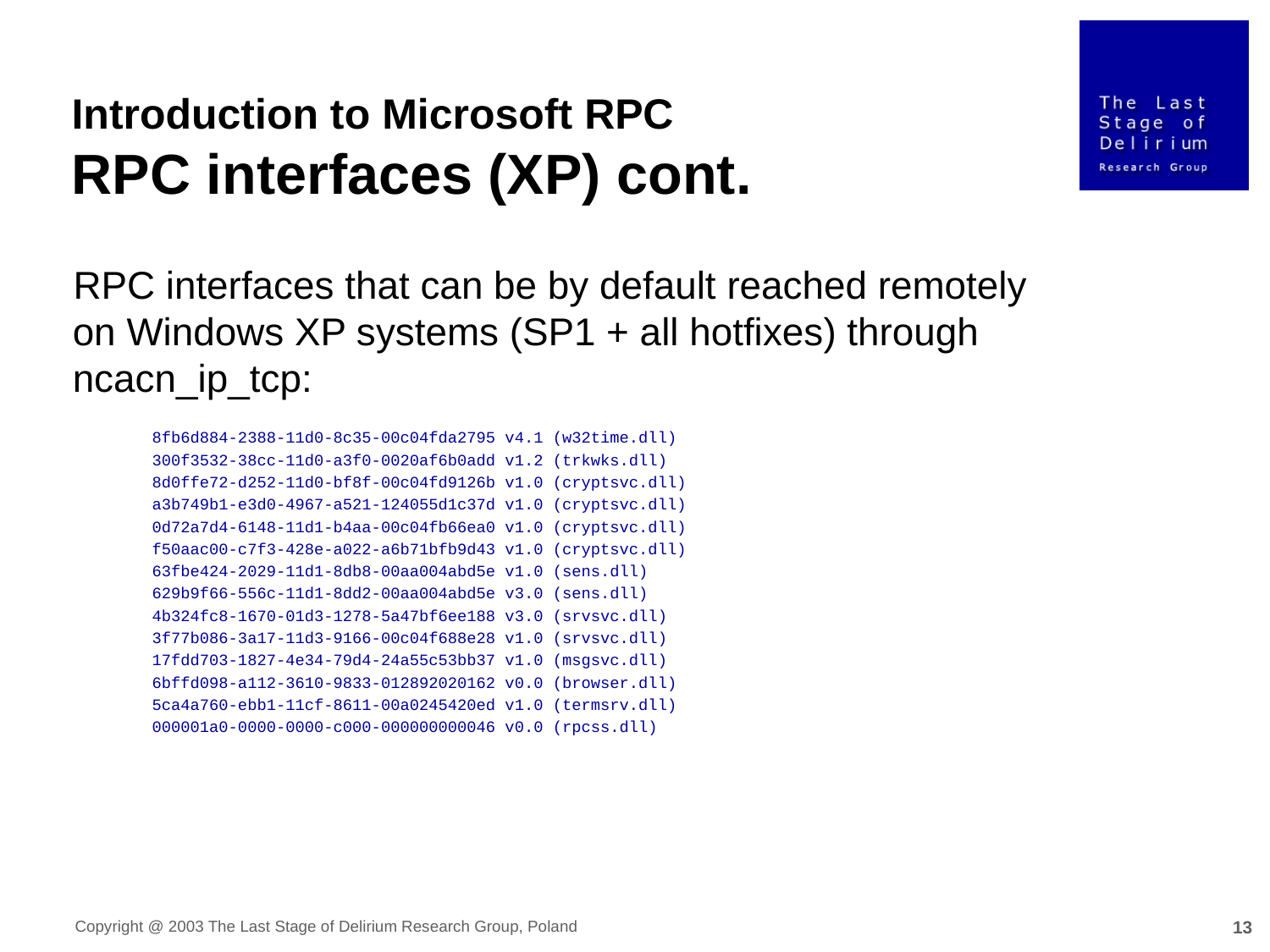

Introduction to Microsoft RPC
RPC interfaces (XP) cont.
RPC interfaces that can be by default reached remotely on Windows XP systems (SP1 + all hotfixes) through ncacn_ip_tcp:

8fb6d884-2388-11d0-8c35-00c04fda2795 v4.1 (w32time.dll)
300f3532-38cc-11d0-a3f0-0020af6b0add v1.2 (trkwks.dll)
8d0ffe72-d252-11d0-bf8f-00c04fd9126b v1.0 (cryptsvc.dll)
a3b749b1-e3d0-4967-a521-124055d1c37d v1.0 (cryptsvc.dll)
0d72a7d4-6148-11d1-b4aa-00c04fb66ea0 v1.0 (cryptsvc.dll)
f50aac00-c7f3-428e-a022-a6b71bfb9d43 v1.0 (cryptsvc.dll)
63fbe424-2029-11d1-8db8-00aa004abd5e v1.0 (sens.dll)
629b9f66-556c-11d1-8dd2-00aa004abd5e v3.0 (sens.dll)
4b324fc8-1670-01d3-1278-5a47bf6ee188 v3.0 (srvsvc.dll)
3f77b086-3a17-11d3-9166-00c04f688e28 v1.0 (srvsvc.dll)
17fdd703-1827-4e34-79d4-24a55c53bb37 v1.0 (msgsvc.dll)
6bffd098-a112-3610-9833-012892020162 v0.0 (browser.dll)
5ca4a760-ebb1-11cf-8611-00a0245420ed v1.0 (termsrv.dll)
000001a0-0000-0000-c000-000000000046 v0.0 (rpcss.dll)